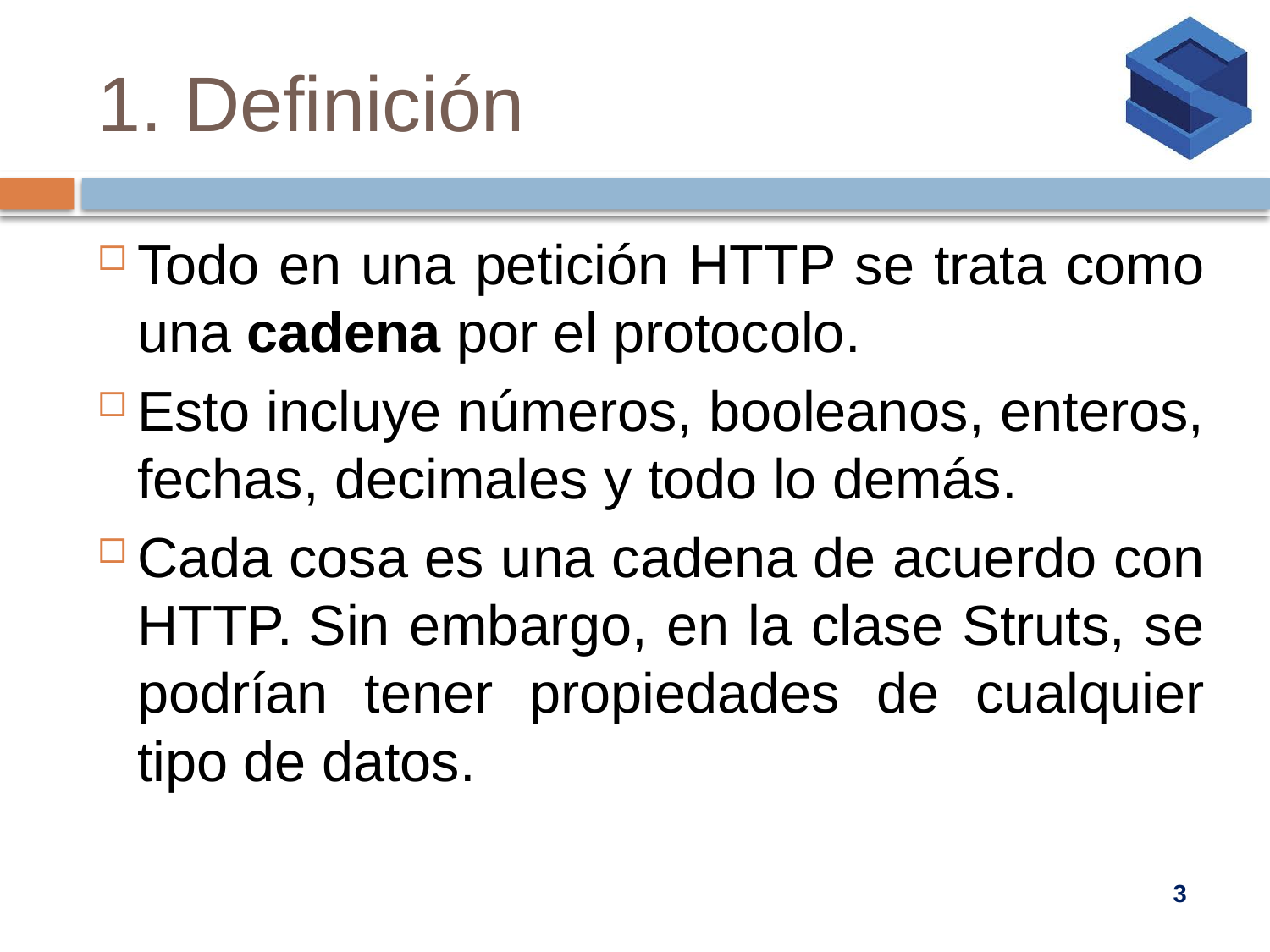

# 1. Definición
Todo en una petición HTTP se trata como una cadena por el protocolo.
Esto incluye números, booleanos, enteros, fechas, decimales y todo lo demás.
Cada cosa es una cadena de acuerdo con HTTP. Sin embargo, en la clase Struts, se podrían tener propiedades de cualquier tipo de datos.
3